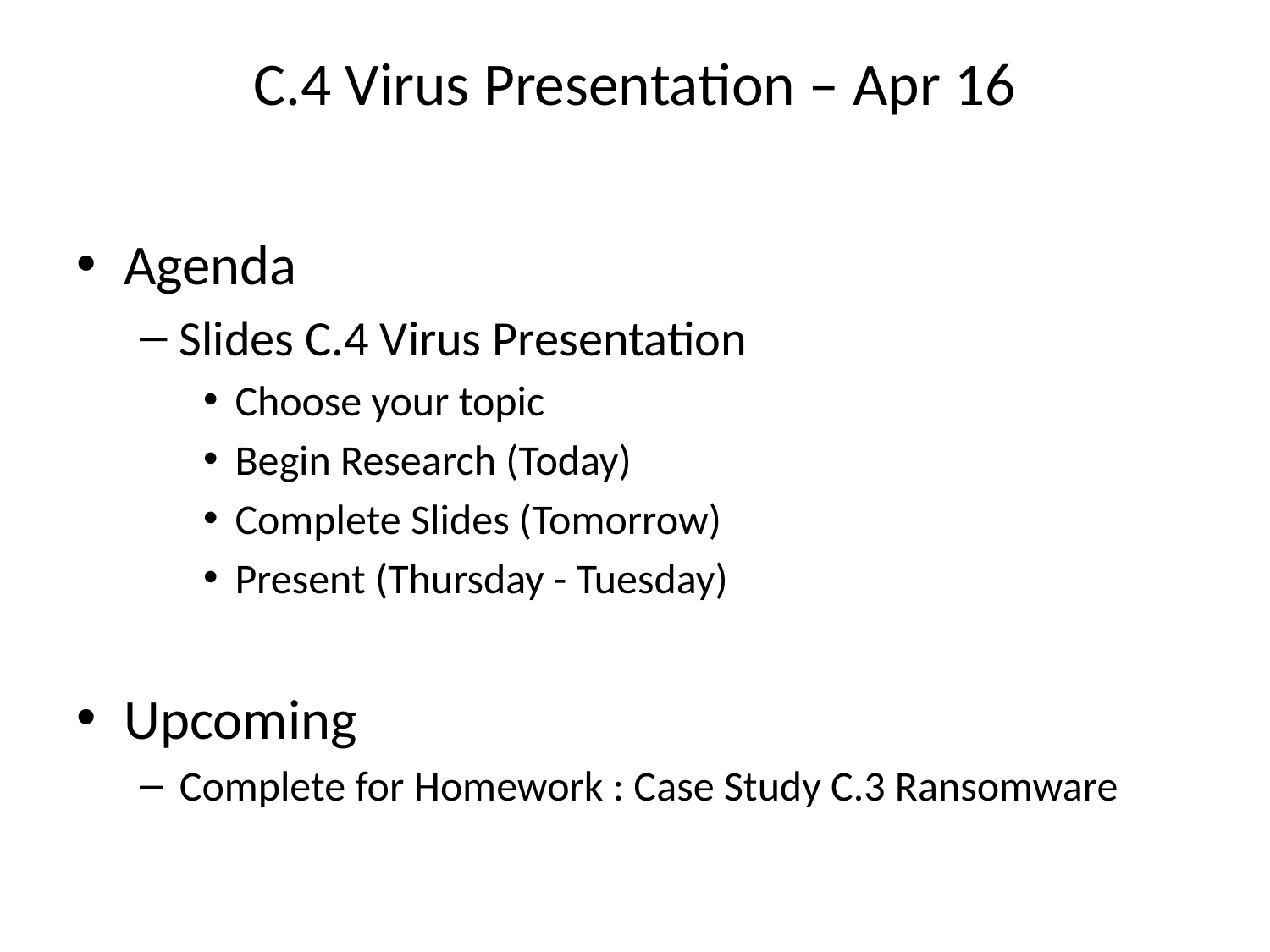

# C.4 Virus Presentation – Apr 16
Agenda
Slides C.4 Virus Presentation
Choose your topic
Begin Research (Today)
Complete Slides (Tomorrow)
Present (Thursday - Tuesday)

Upcoming
Complete for Homework : Case Study C.3 Ransomware